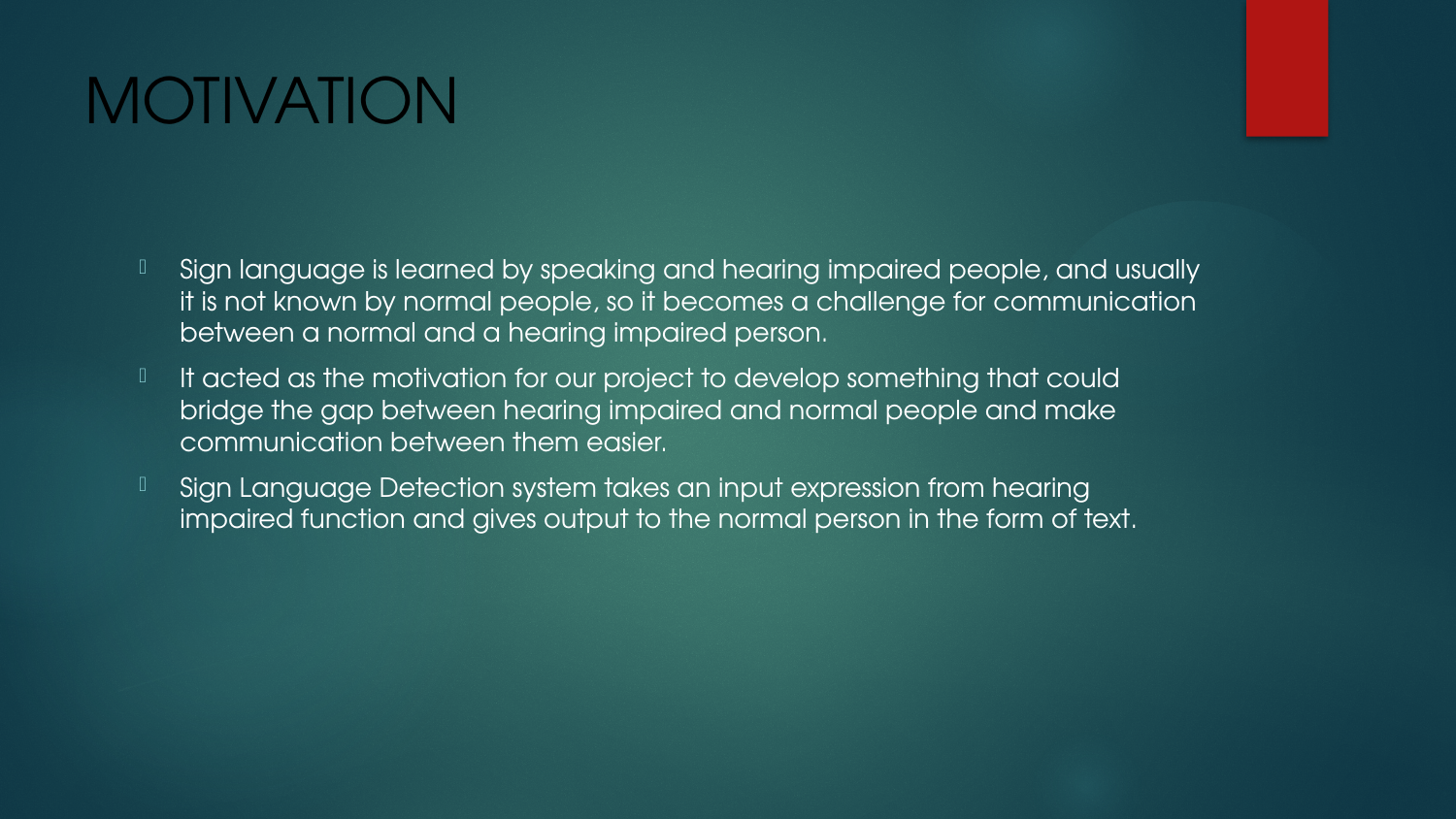

# MOTIVATION
Sign language is learned by speaking and hearing impaired people, and usually it is not known by normal people, so it becomes a challenge for communication between a normal and a hearing impaired person.
It acted as the motivation for our project to develop something that could bridge the gap between hearing impaired and normal people and make communication between them easier.
Sign Language Detection system takes an input expression from hearing impaired function and gives output to the normal person in the form of text.